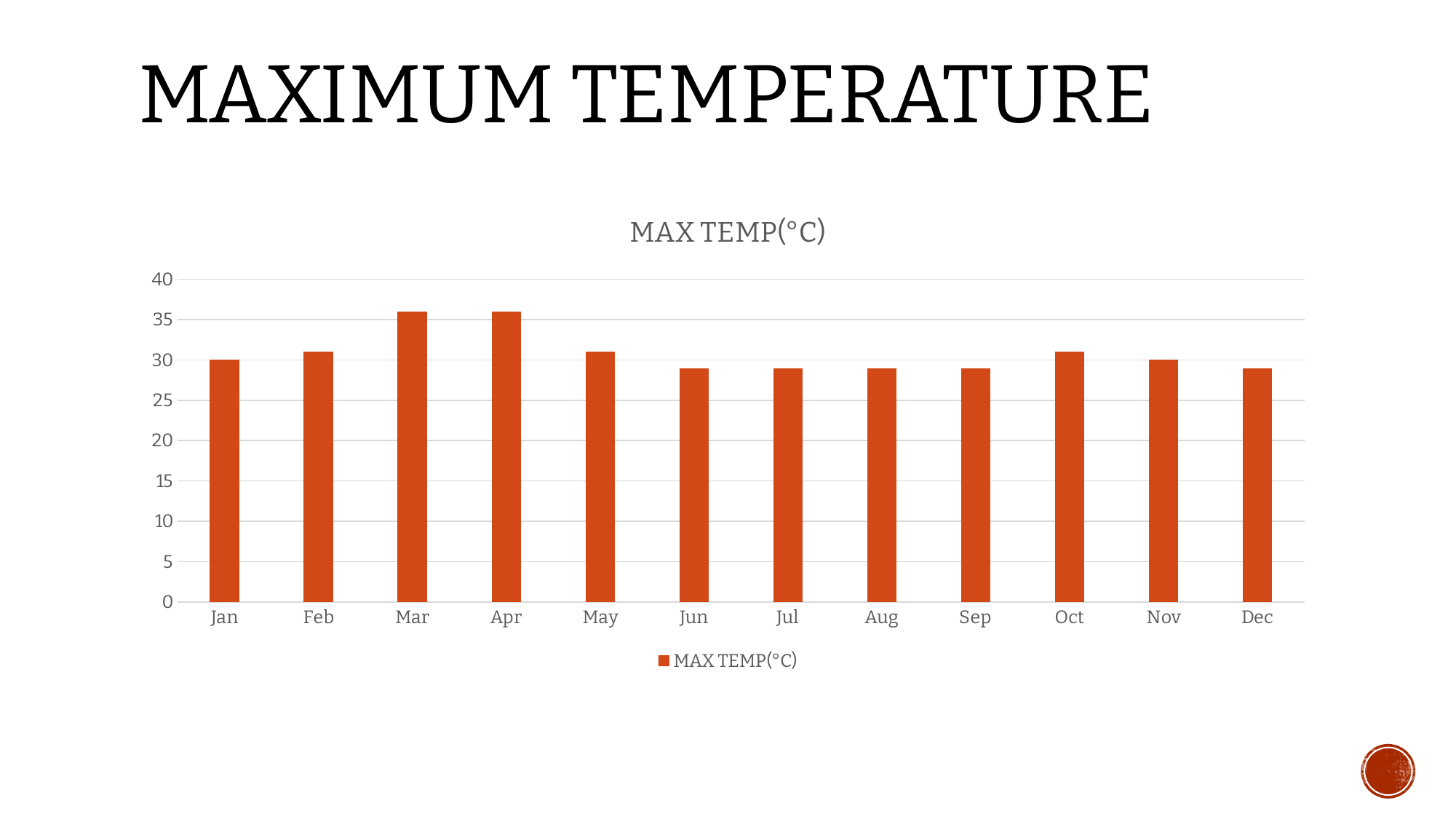

# Maximum Temperature

### Chart:

| Category | MAX TEMP(°C) |
|---|---|
| Jan | 30.0 |
| Feb | 31.0 |
| Mar | 36.0 |
| Apr | 36.0 |
| May | 31.0 |
| Jun | 29.0 |
| Jul | 29.0 |
| Aug | 29.0 |
| Sep | 29.0 |
| Oct | 31.0 |
| Nov | 30.0 |
| Dec | 29.0 |